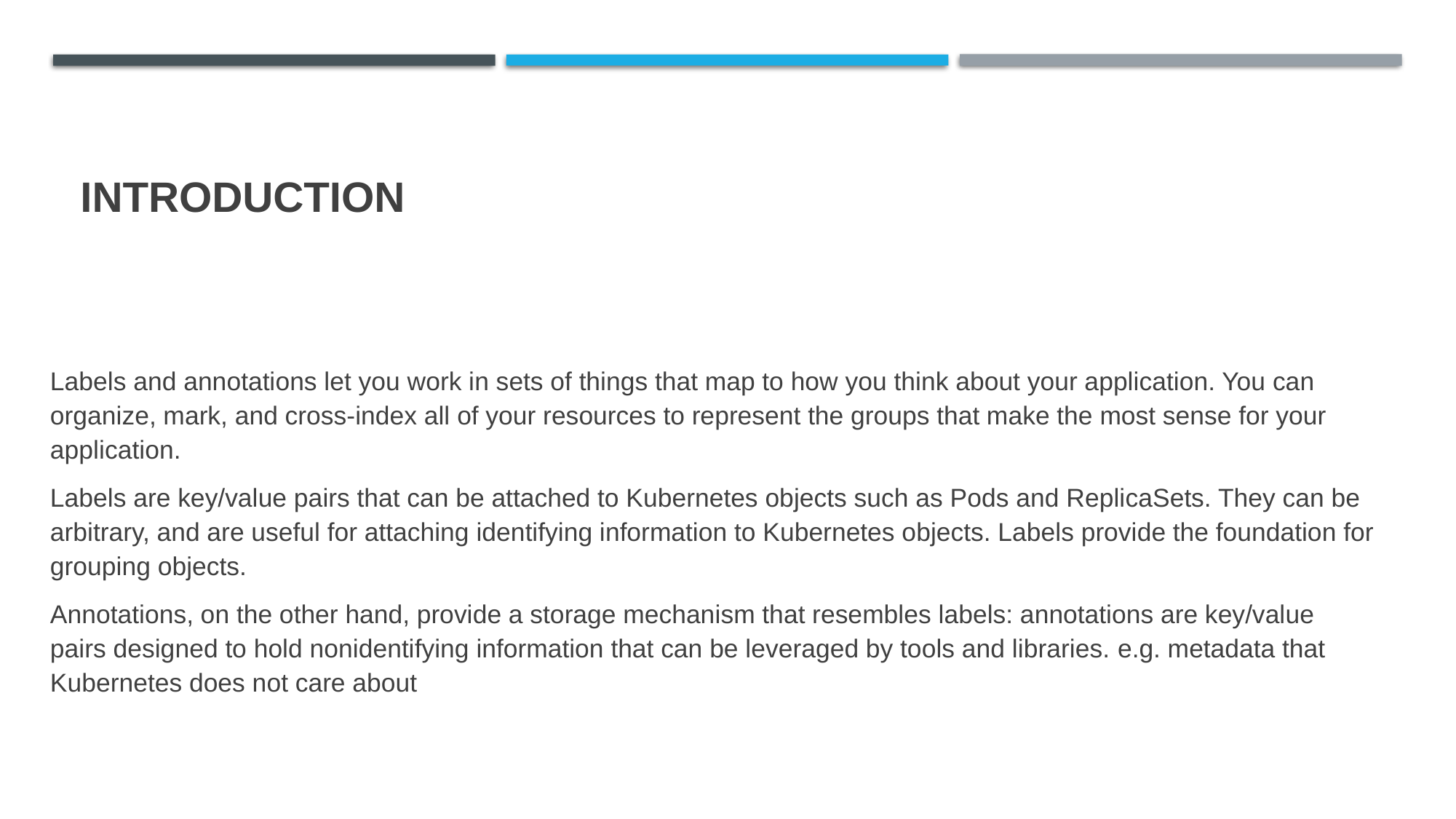

# Introduction
Labels and annotations let you work in sets of things that map to how you think about your application. You can organize, mark, and cross-index all of your resources to represent the groups that make the most sense for your application.
Labels are key/value pairs that can be attached to Kubernetes objects such as Pods and ReplicaSets. They can be arbitrary, and are useful for attaching identifying information to Kubernetes objects. Labels provide the foundation for grouping objects.
Annotations, on the other hand, provide a storage mechanism that resembles labels: annotations are key/value pairs designed to hold nonidentifying information that can be leveraged by tools and libraries. e.g. metadata that Kubernetes does not care about